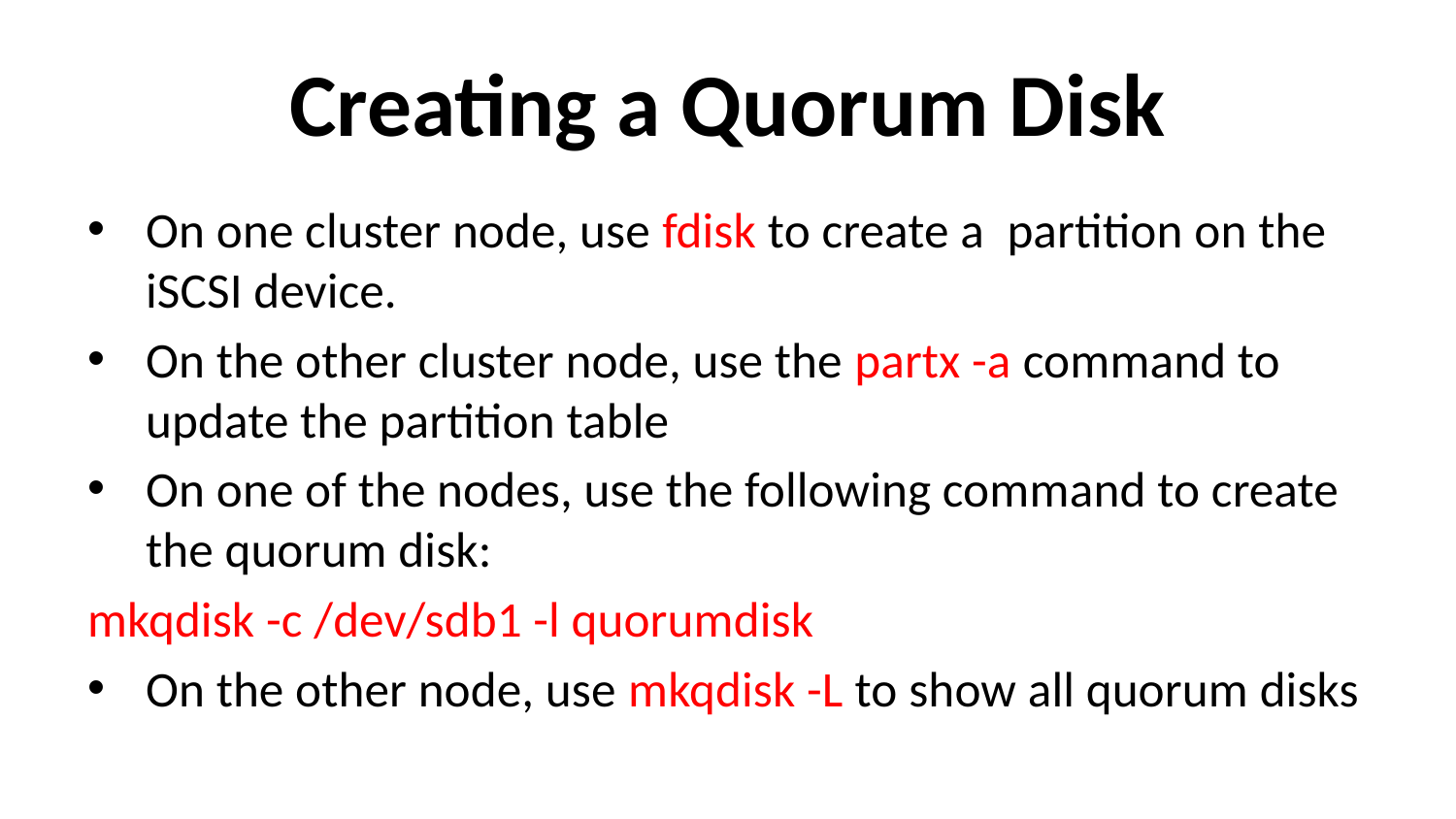

# Creating a Quorum Disk
On one cluster node, use fdisk to create a  partition on the iSCSI device.
On the other cluster node, use the partx -a command to update the partition table
On one of the nodes, use the following command to create the quorum disk:
mkqdisk -c /dev/sdb1 -l quorumdisk
On the other node, use mkqdisk -L to show all quorum disks